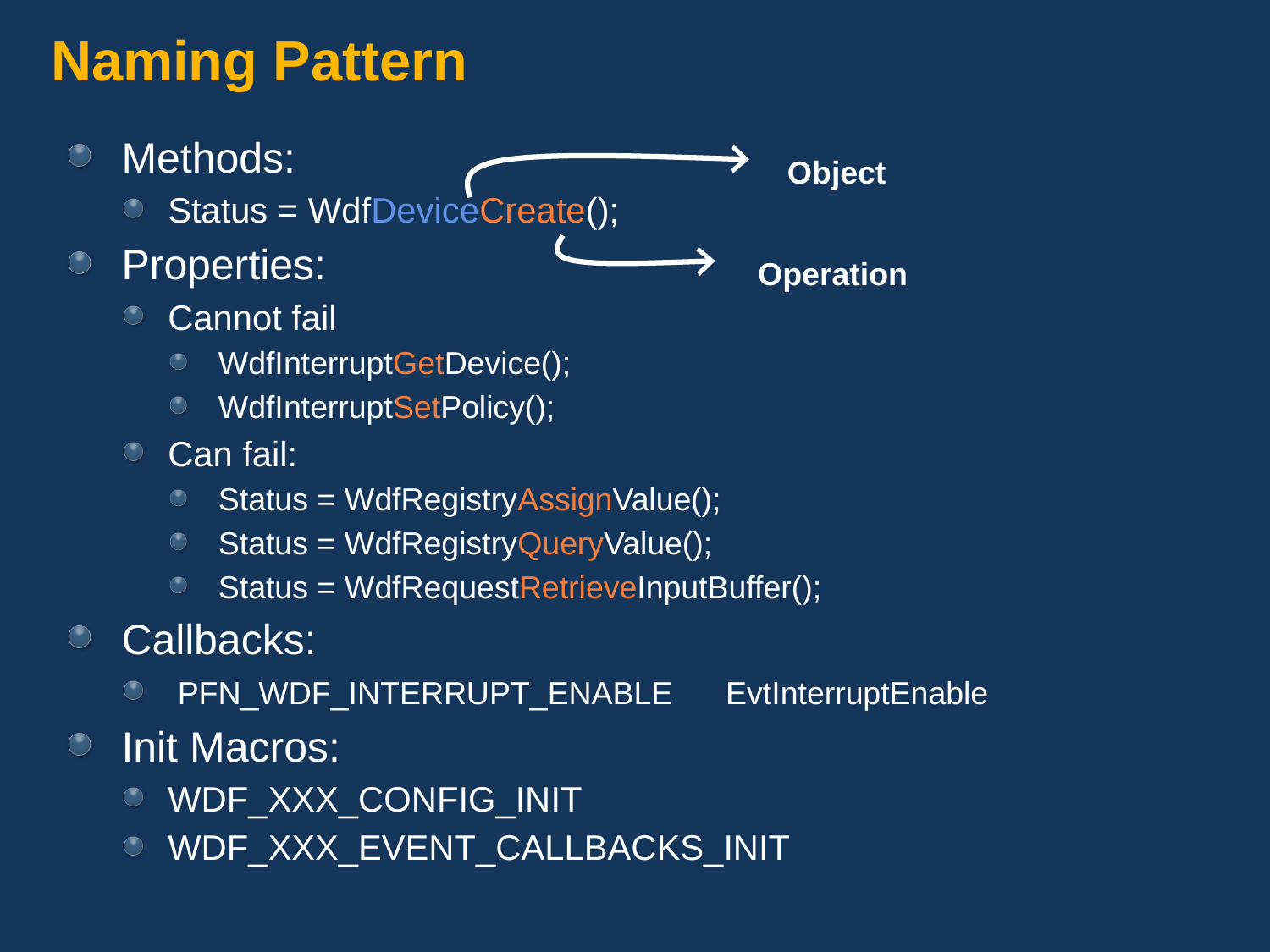

# Naming Pattern
Methods:
Status = WdfDeviceCreate();
Properties:
Cannot fail
WdfInterruptGetDevice();
WdfInterruptSetPolicy();
Can fail:
Status = WdfRegistryAssignValue();
Status = WdfRegistryQueryValue();
Status = WdfRequestRetrieveInputBuffer();
Callbacks:
 PFN_WDF_INTERRUPT_ENABLE      EvtInterruptEnable
Init Macros:
WDF_XXX_CONFIG_INIT
WDF_XXX_EVENT_CALLBACKS_INIT
Object

Operation